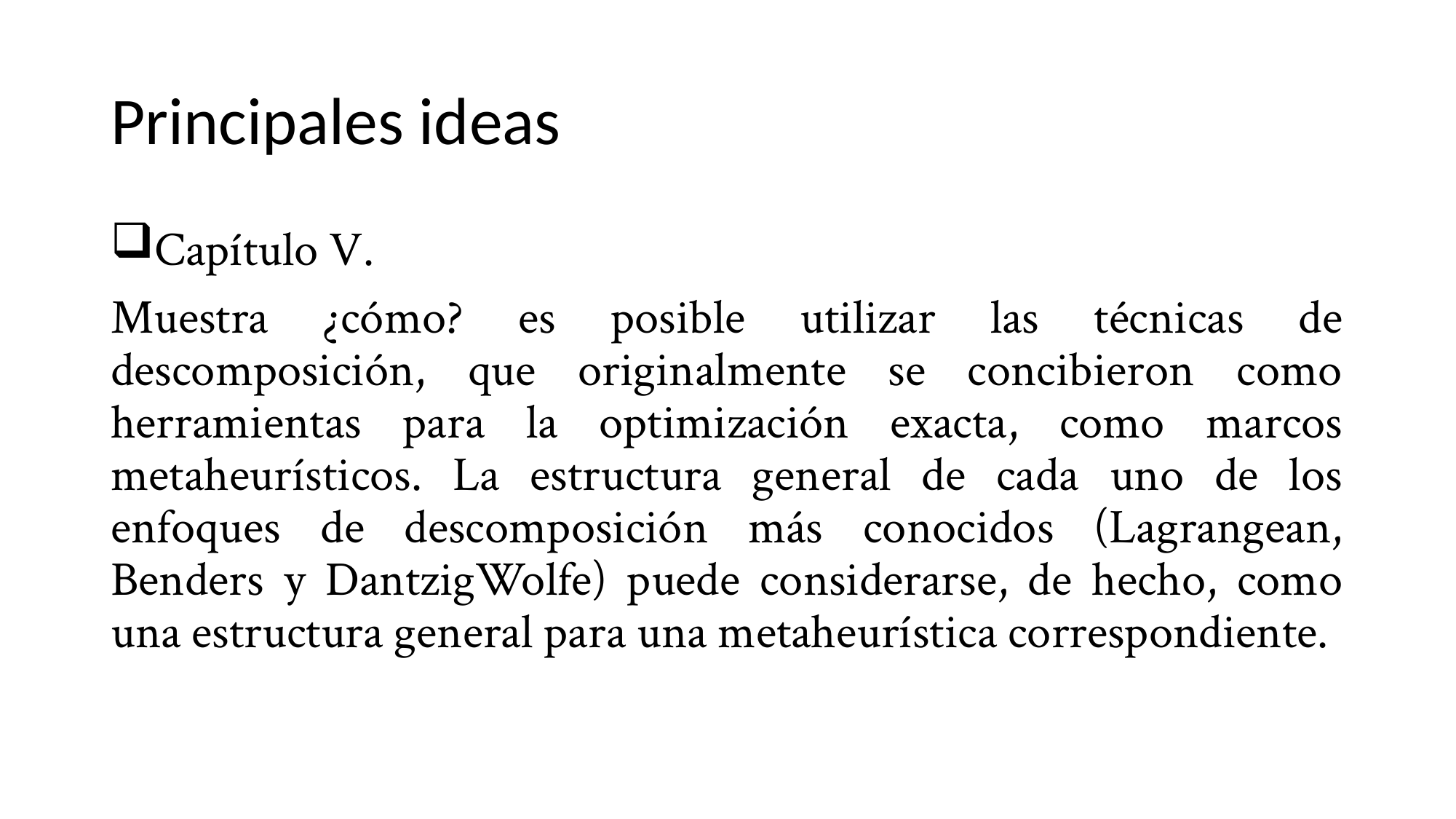

# Principales ideas
Capítulo V.
Muestra ¿cómo? es posible utilizar las técnicas de descomposición, que originalmente se concibieron como herramientas para la optimización exacta, como marcos metaheurísticos. La estructura general de cada uno de los enfoques de descomposición más conocidos (Lagrangean, Benders y DantzigWolfe) puede considerarse, de hecho, como una estructura general para una metaheurística correspondiente.